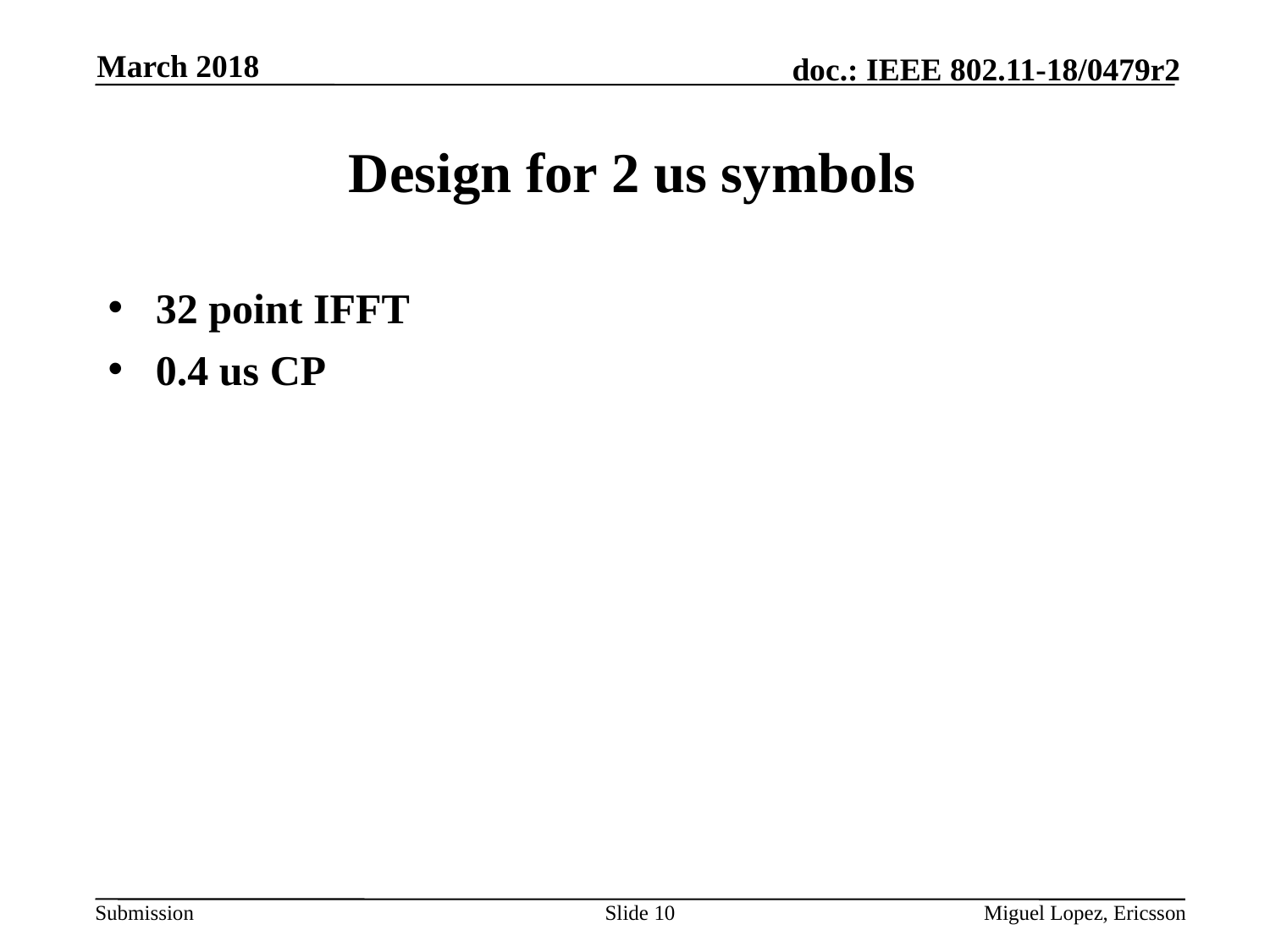

March 2018
# Design for 2 us symbols
32 point IFFT
0.4 us CP
Slide 10
Miguel Lopez, Ericsson